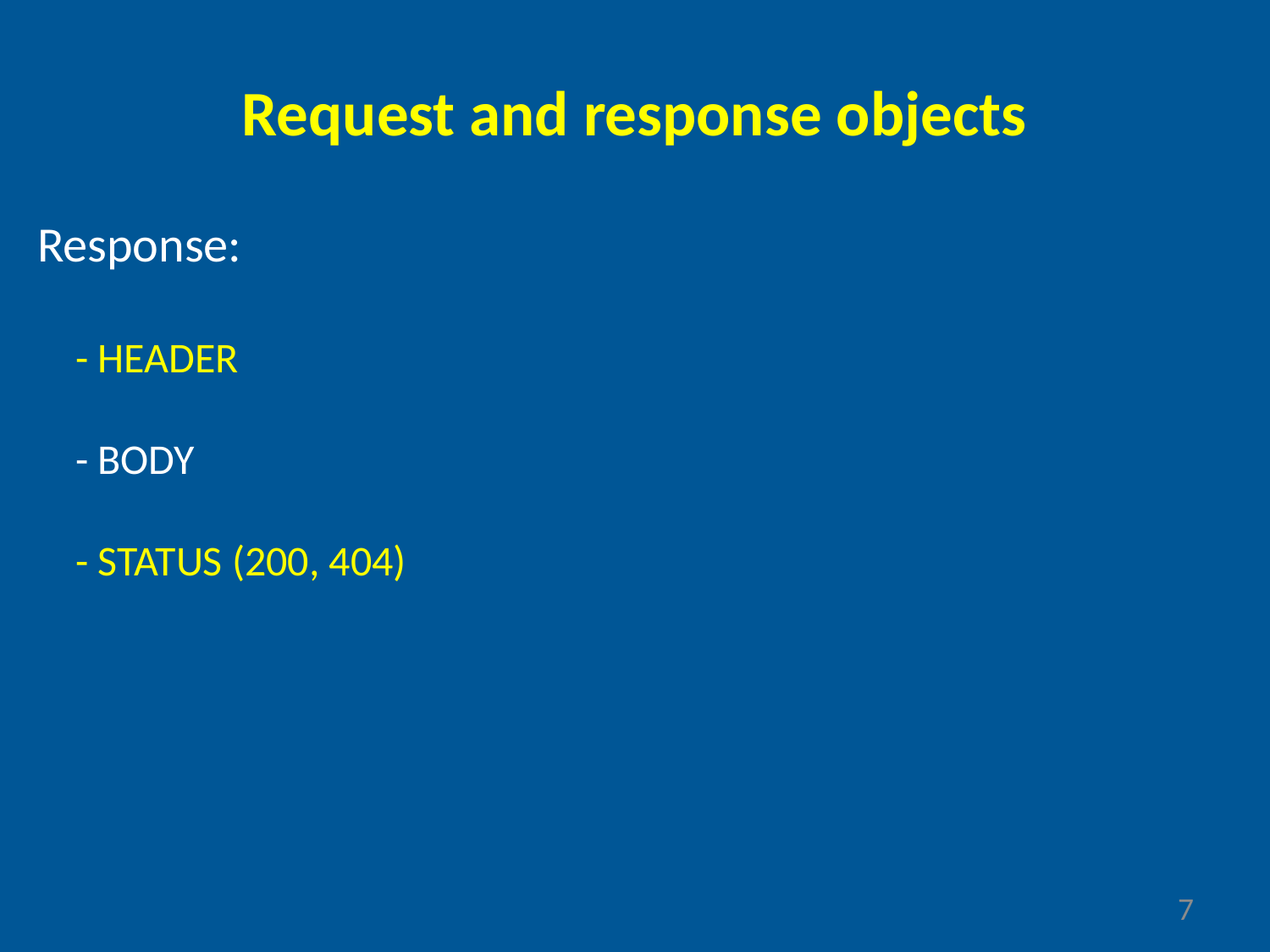

Request and response objects
Response:

    - HEADER

    - BODY

    - STATUS (200, 404)
7